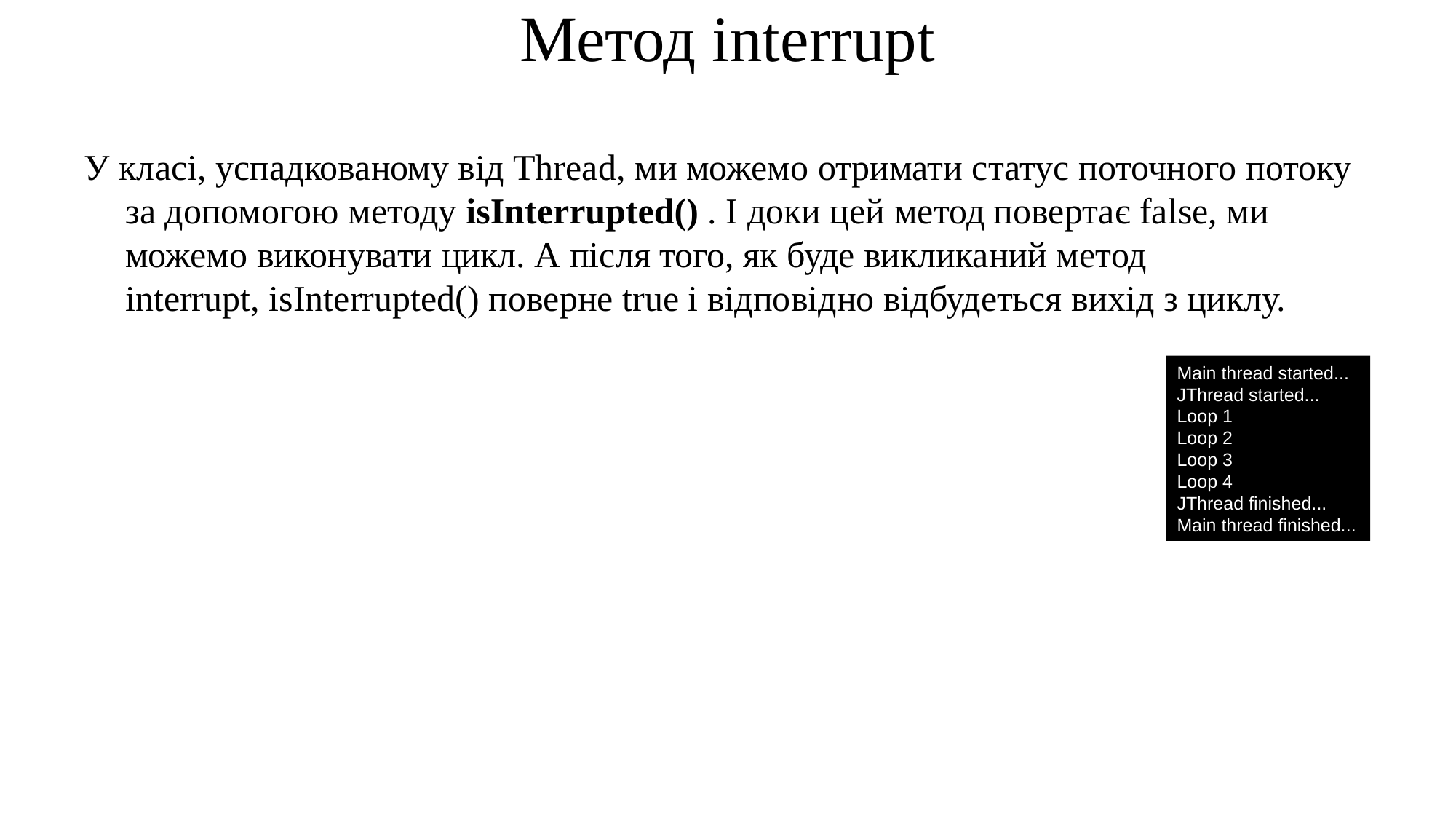

# Метод interrupt
У класі, успадкованому від Thread, ми можемо отримати статус поточного потоку за допомогою методу isInterrupted() . І доки цей метод повертає false, ми можемо виконувати цикл. А після того, як буде викликаний метод interrupt, isInterrupted() поверне true і відповідно відбудеться вихід з циклу.
Main thread started...
JThread started...
Loop 1
Loop 2
Loop 3
Loop 4
JThread finished...
Main thread finished...